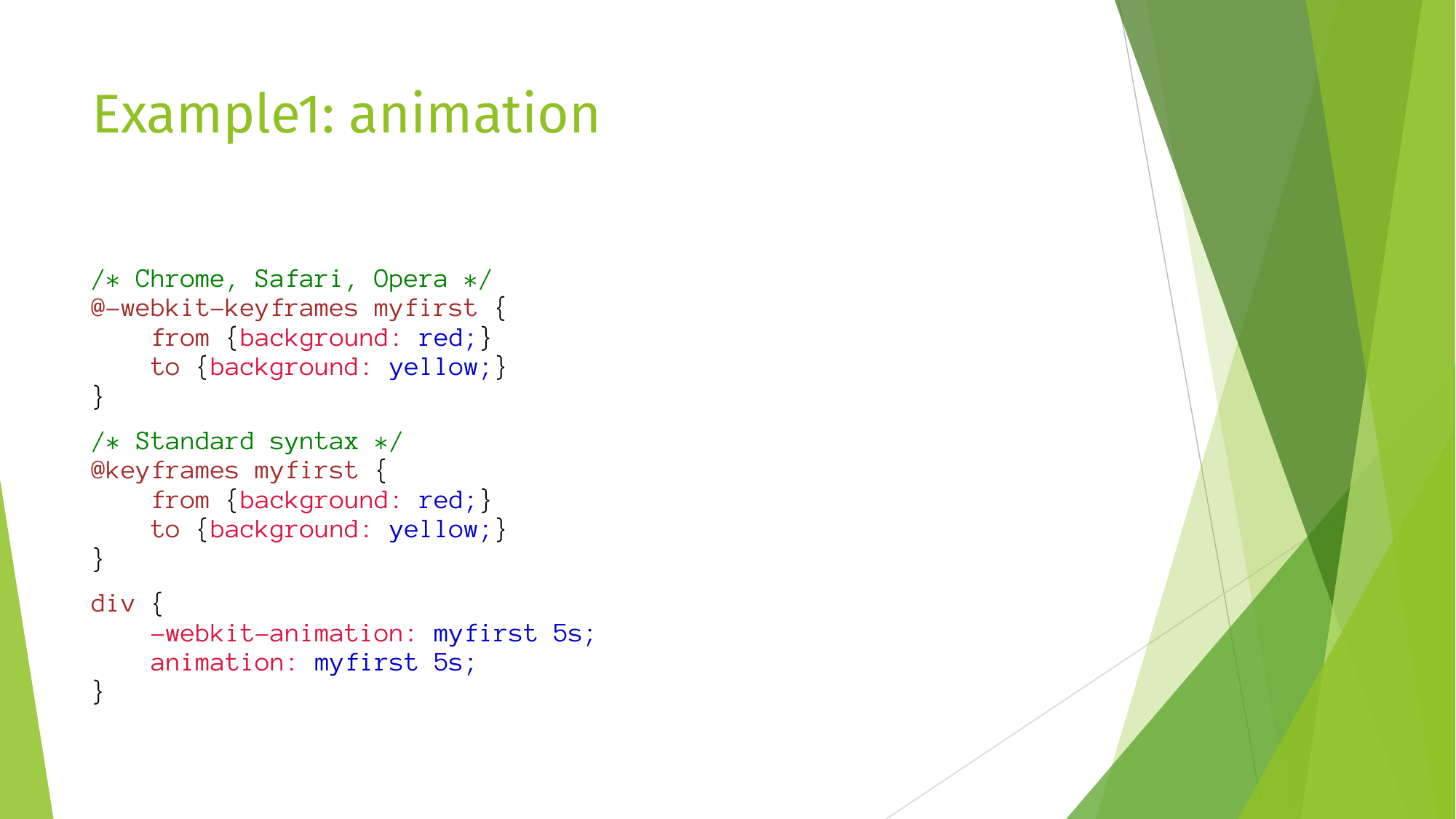

# Example1: animation
/* Chrome, Safari, Opera */
@-webkit-keyframes myfirst {
    from {background: red;}
    to {background: yellow;}
}
/* Standard syntax */
@keyframes myfirst {
    from {background: red;}
    to {background: yellow;}
}
div {
    -webkit-animation: myfirst 5s;
    animation: myfirst 5s;
}